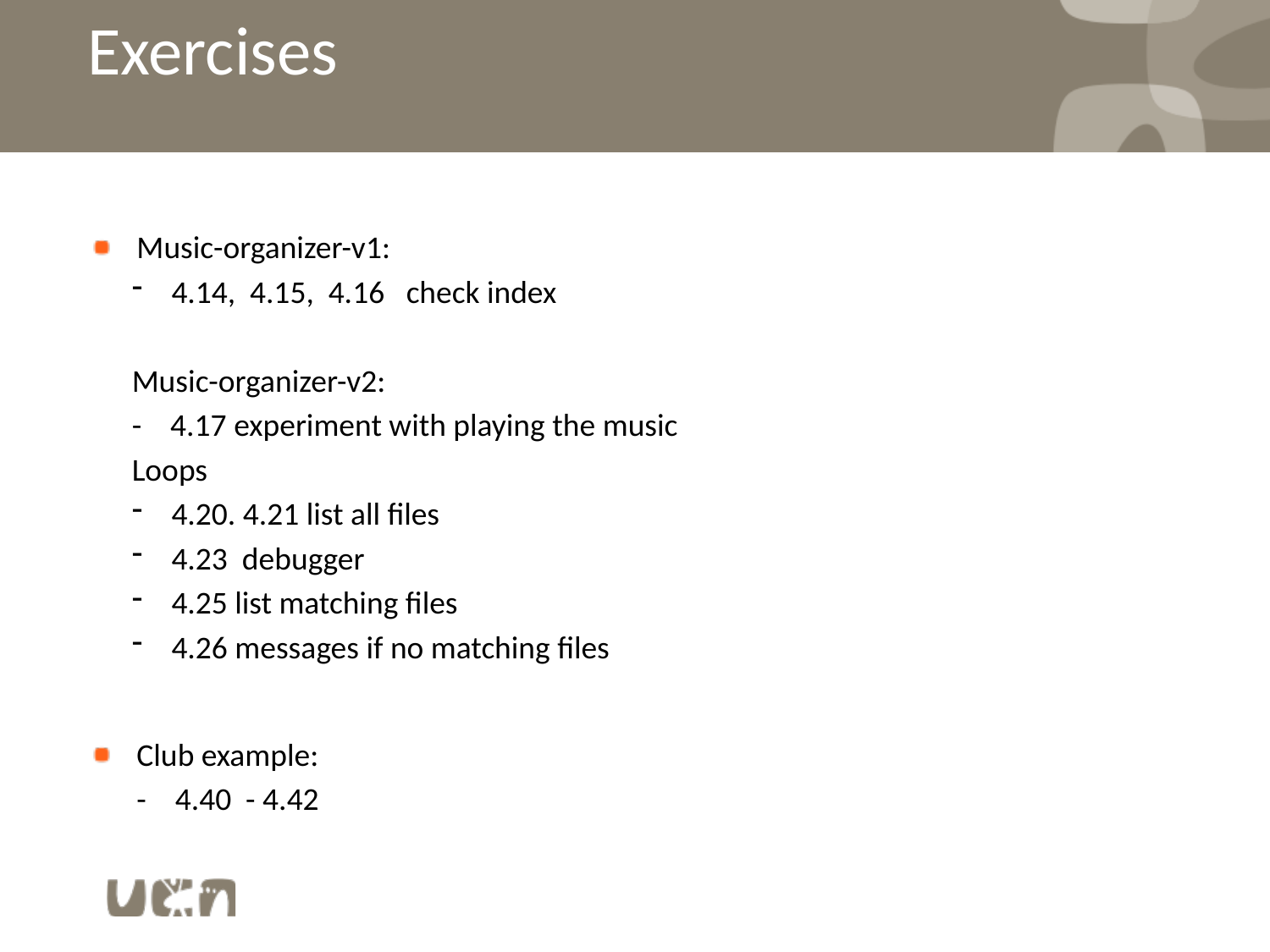

# Exercises

Music-organizer-v1:
4.14,  4.15,  4.16   check index

Music-organizer-v2:
-    4.17 experiment with playing the music
Loops
4.20. 4.21 list all files
4.23  debugger
4.25 list matching files
4.26 messages if no matching files

Club example:
	-    4.40  - 4.42